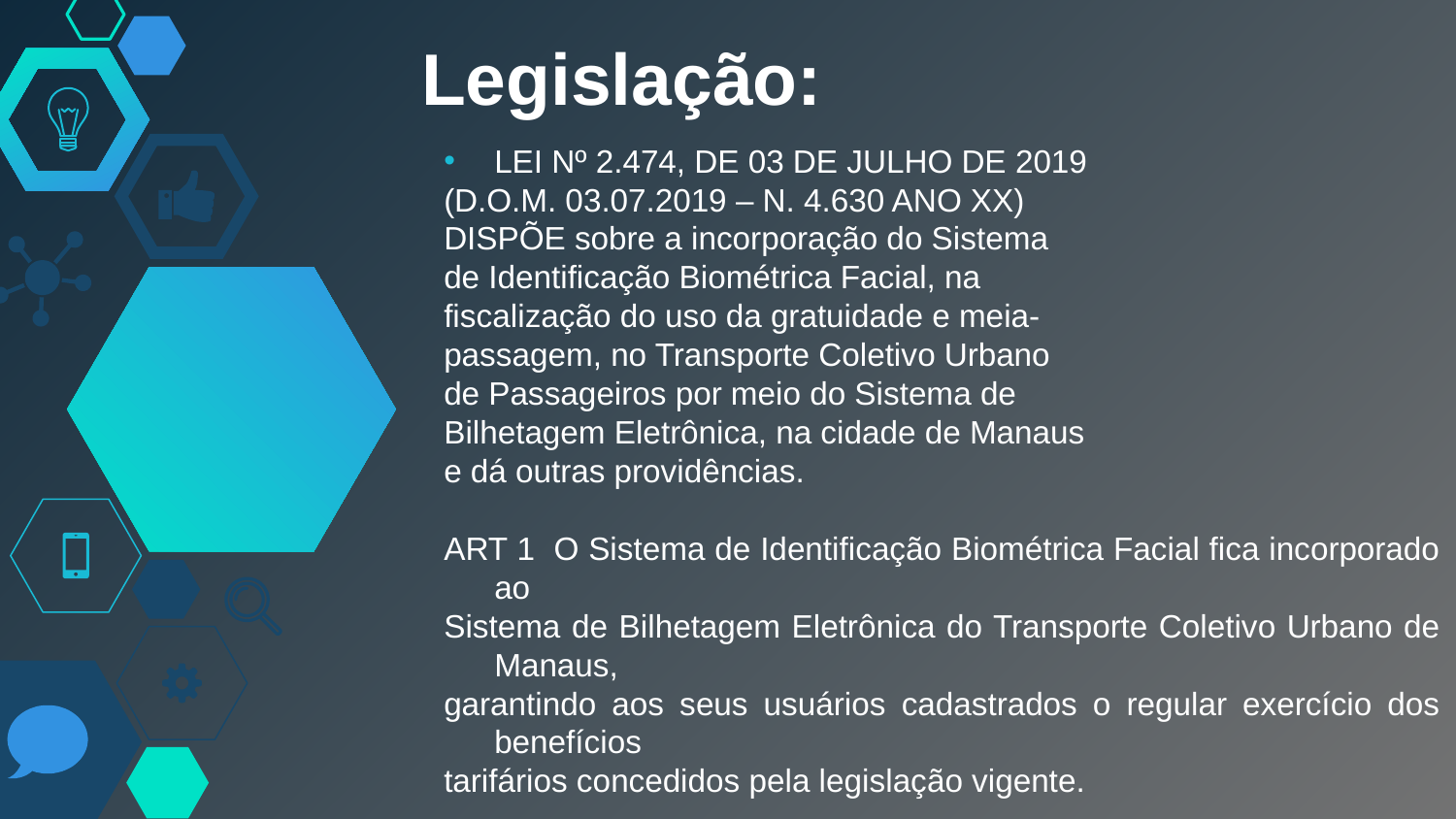

# Legislação:
LEI Nº 2.474, DE 03 DE JULHO DE 2019
(D.O.M. 03.07.2019 – N. 4.630 ANO XX)
DISPÕE sobre a incorporação do Sistema
de Identificação Biométrica Facial, na
fiscalização do uso da gratuidade e meia-
passagem, no Transporte Coletivo Urbano
de Passageiros por meio do Sistema de
Bilhetagem Eletrônica, na cidade de Manaus
e dá outras providências.

ART 1  O Sistema de Identificação Biométrica Facial fica incorporado ao
Sistema de Bilhetagem Eletrônica do Transporte Coletivo Urbano de Manaus,
garantindo aos seus usuários cadastrados o regular exercício dos benefícios
tarifários concedidos pela legislação vigente.